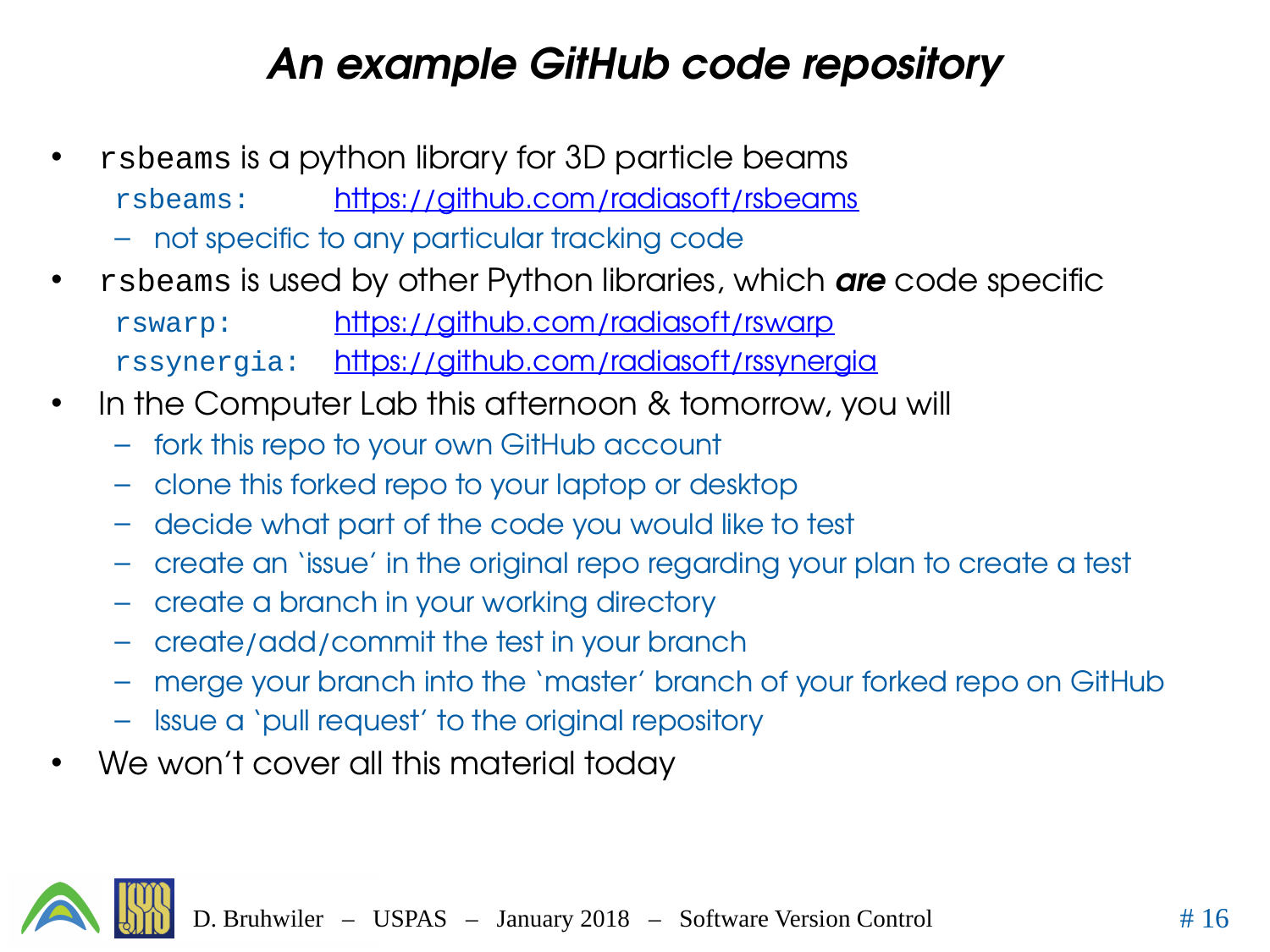

# An example GitHub code repository
rsbeams is a python library for 3D particle beams
rsbeams:     https://github.com/radiasoft/rsbeams
not specific to any particular tracking code
rsbeams is used by other Python libraries, which are code specific
rswarp:      https://github.com/radiasoft/rswarp
rssynergia:  https://github.com/radiasoft/rssynergia
In the Computer Lab this afternoon & tomorrow, you will
fork this repo to your own GitHub account
clone this forked repo to your laptop or desktop
decide what part of the code you would like to test
create an ‘issue’ in the original repo regarding your plan to create a test
create a branch in your working directory
create/add/commit the test in your branch
merge your branch into the ‘master’ branch of your forked repo on GitHub
Issue a ‘pull request’ to the original repository
We won’t cover all this material today